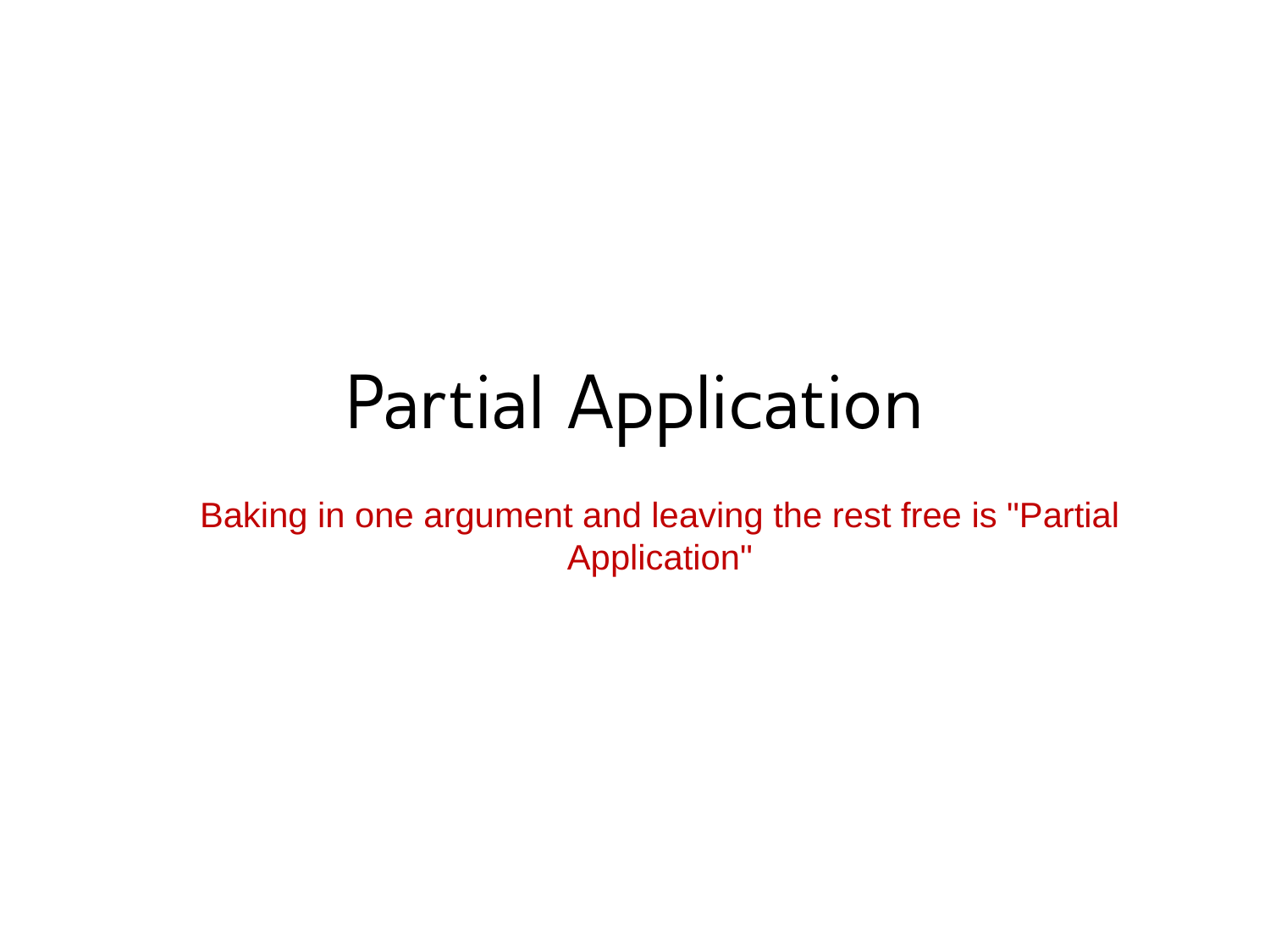

# Partial Application
Baking in one argument and leaving the rest free is "Partial Application"